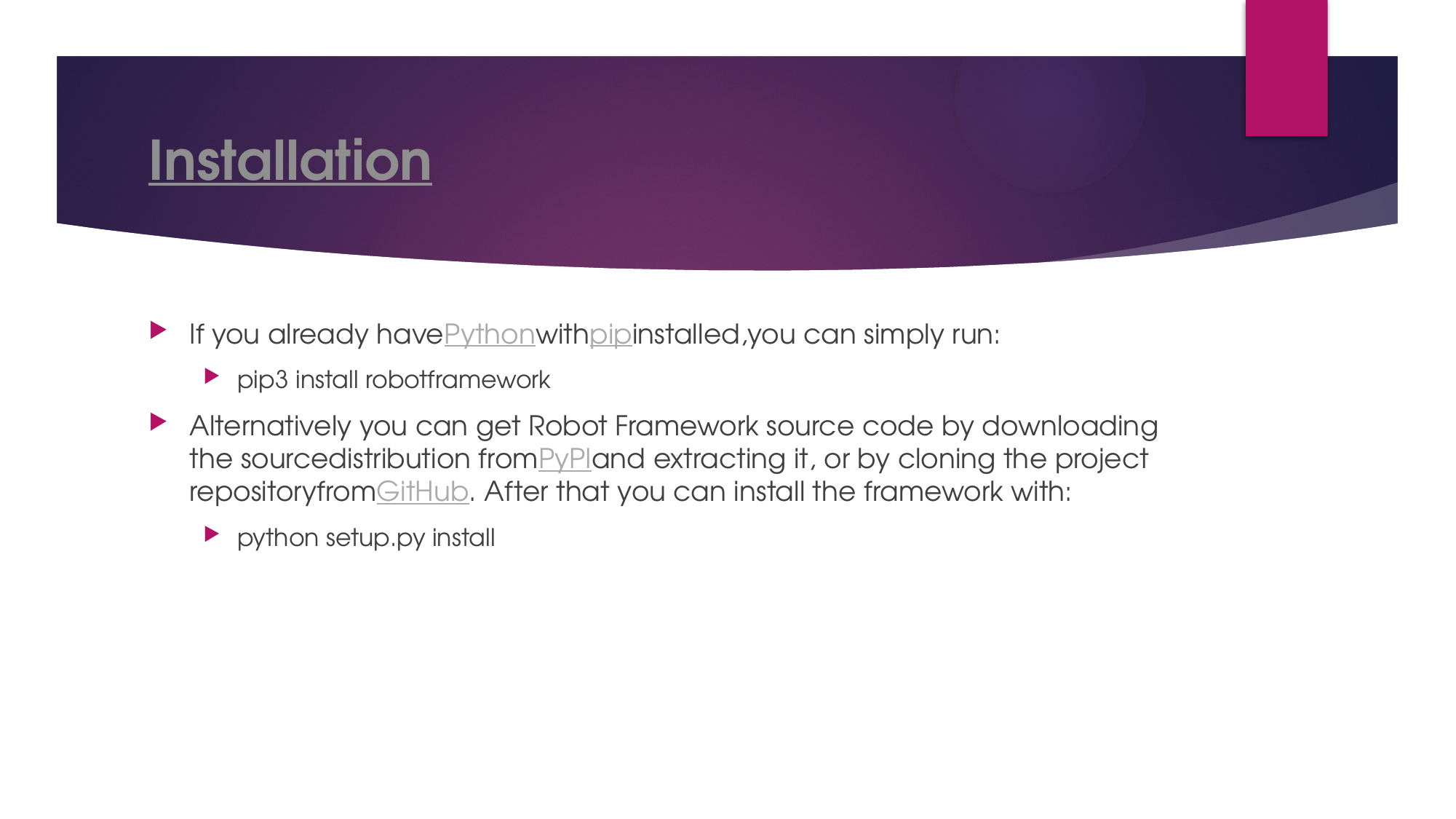

# Installation
If you already havePythonwithpipinstalled,you can simply run:
pip3 install robotframework
Alternatively you can get Robot Framework source code by downloading the sourcedistribution fromPyPIand extracting it, or by cloning the project repositoryfromGitHub. After that you can install the framework with:
python setup.py install